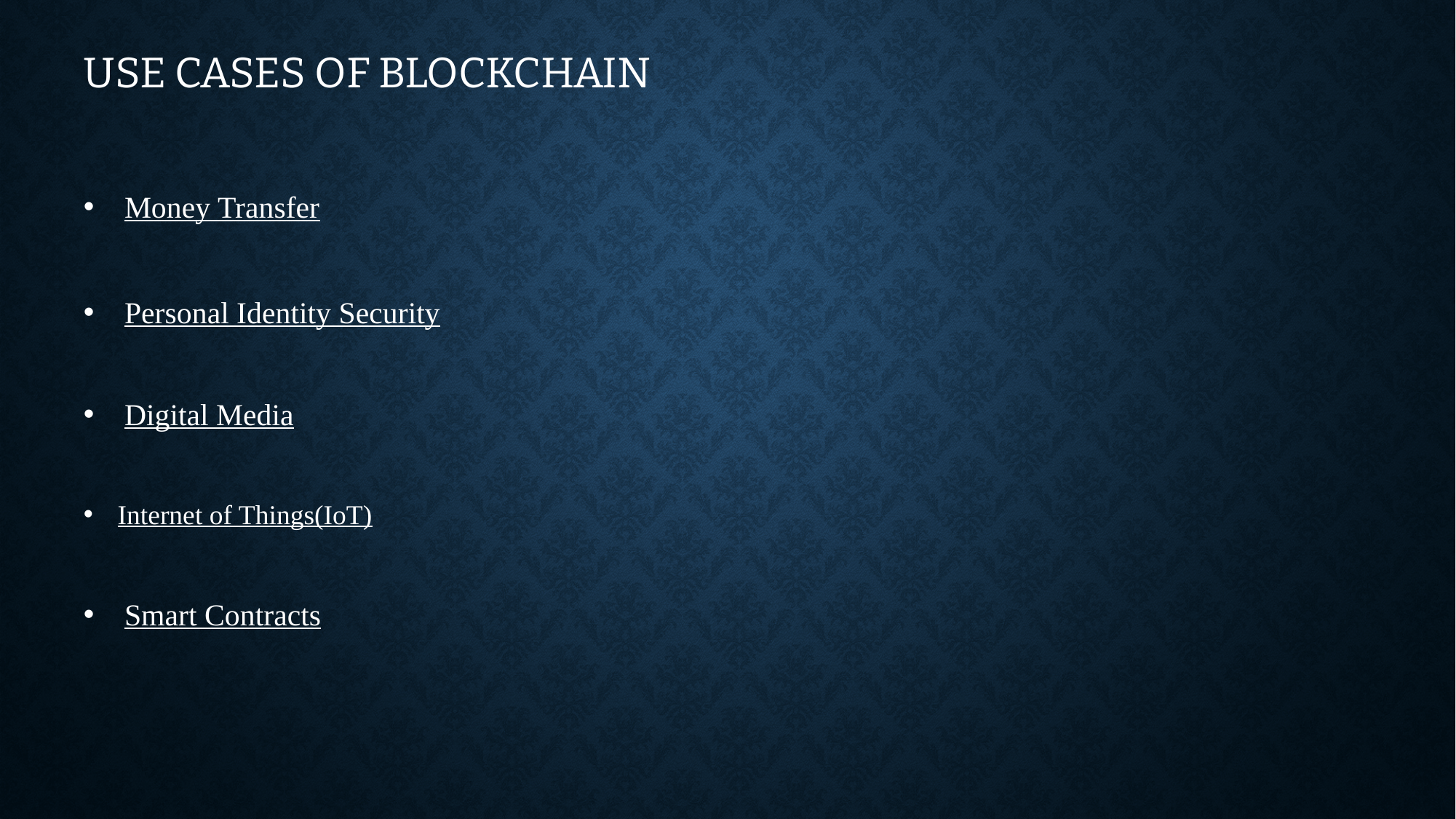

USE CASES OF BLOCKCHAIN
Money Transfer

Personal Identity Security

Digital Media

Internet of Things(IoT)

Smart Contracts